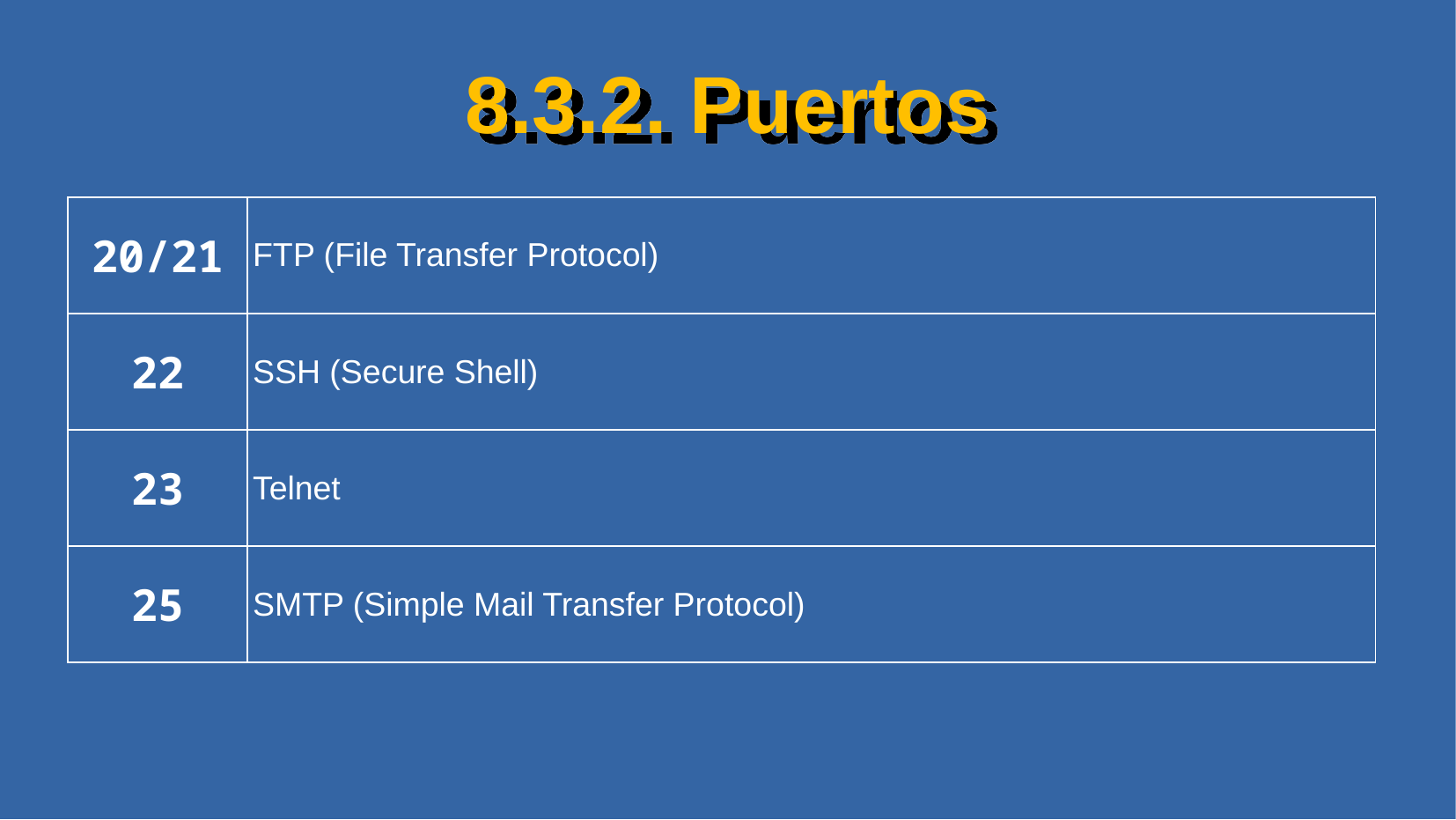

# 8.3.2. Puertos
| 20/21 | FTP (File Transfer Protocol) |
| --- | --- |
| 22 | SSH (Secure Shell) |
| 23 | Telnet |
| 25 | SMTP (Simple Mail Transfer Protocol) |